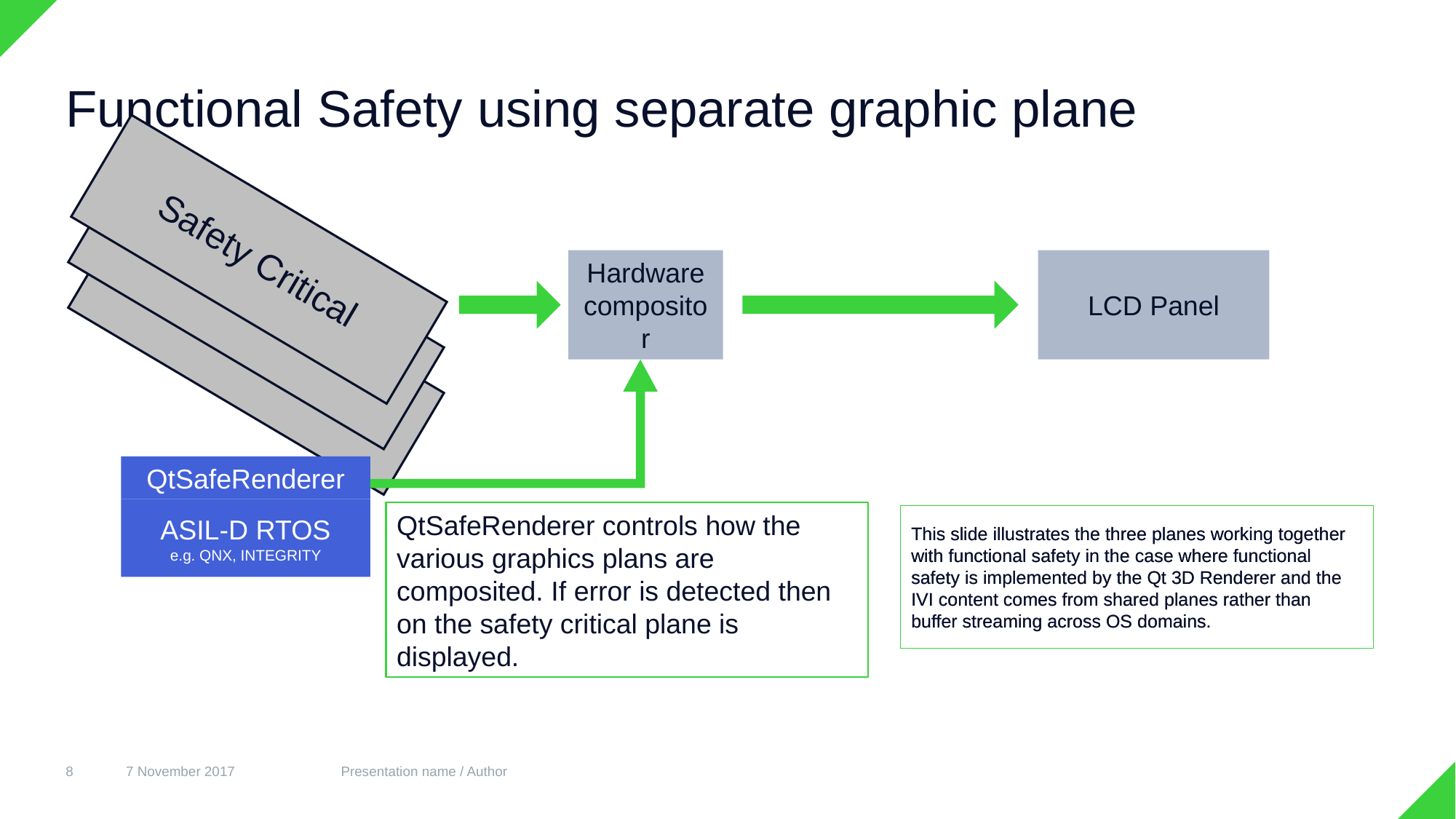

# Functional Safety using separate graphic plane
Safety Critical
Cluster & HUD
Hardware compositor
LCD Panel

IVI

QtSafeRenderer
ASIL-D RTOS
e.g. QNX, INTEGRITY
QtSafeRenderer controls how the various graphics plans are composited. If error is detected then on the safety critical plane is displayed.
This slide illustrates the three planes working together with functional safety in the case where functional safety is implemented by the Qt 3D Renderer and the IVI content comes from shared planes rather than buffer streaming across OS domains.
This slide illustrates the three planes working together with functional safety in the case where functional safety is implemented by the Qt 3D Renderer and the IVI content comes from shared planes rather than buffer streaming across OS domains.
8
7 November 2017
Presentation name / Author